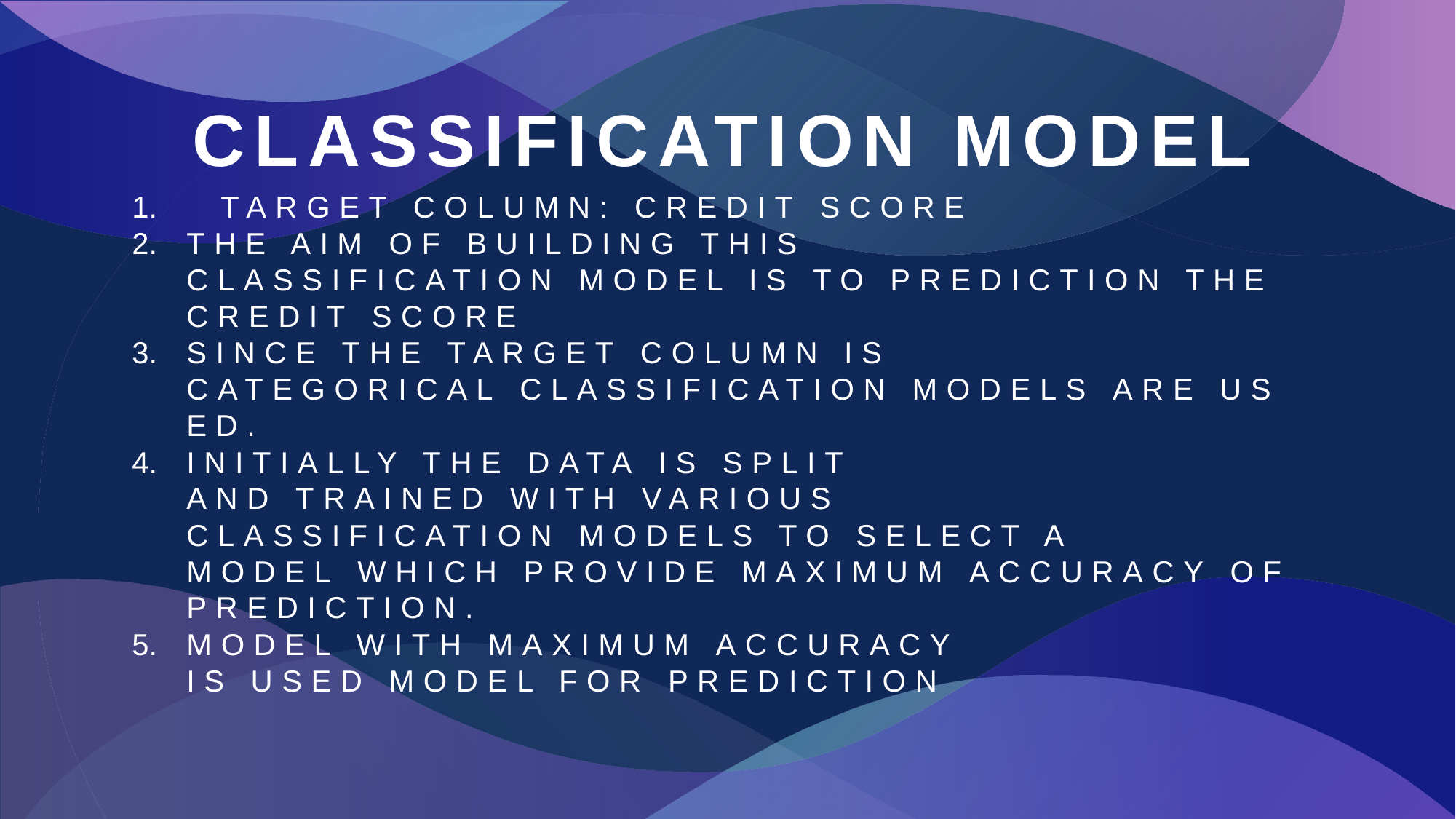

# classification Model
Target column: Credit score
The aim of building this classification model is to prediction the credit score
Since the target column is categorical classification models are used.
Initially the data is split and trained with various classification models to select a model which provide maximum accuracy of prediction.
Model with maximum accuracy is used model for prediction